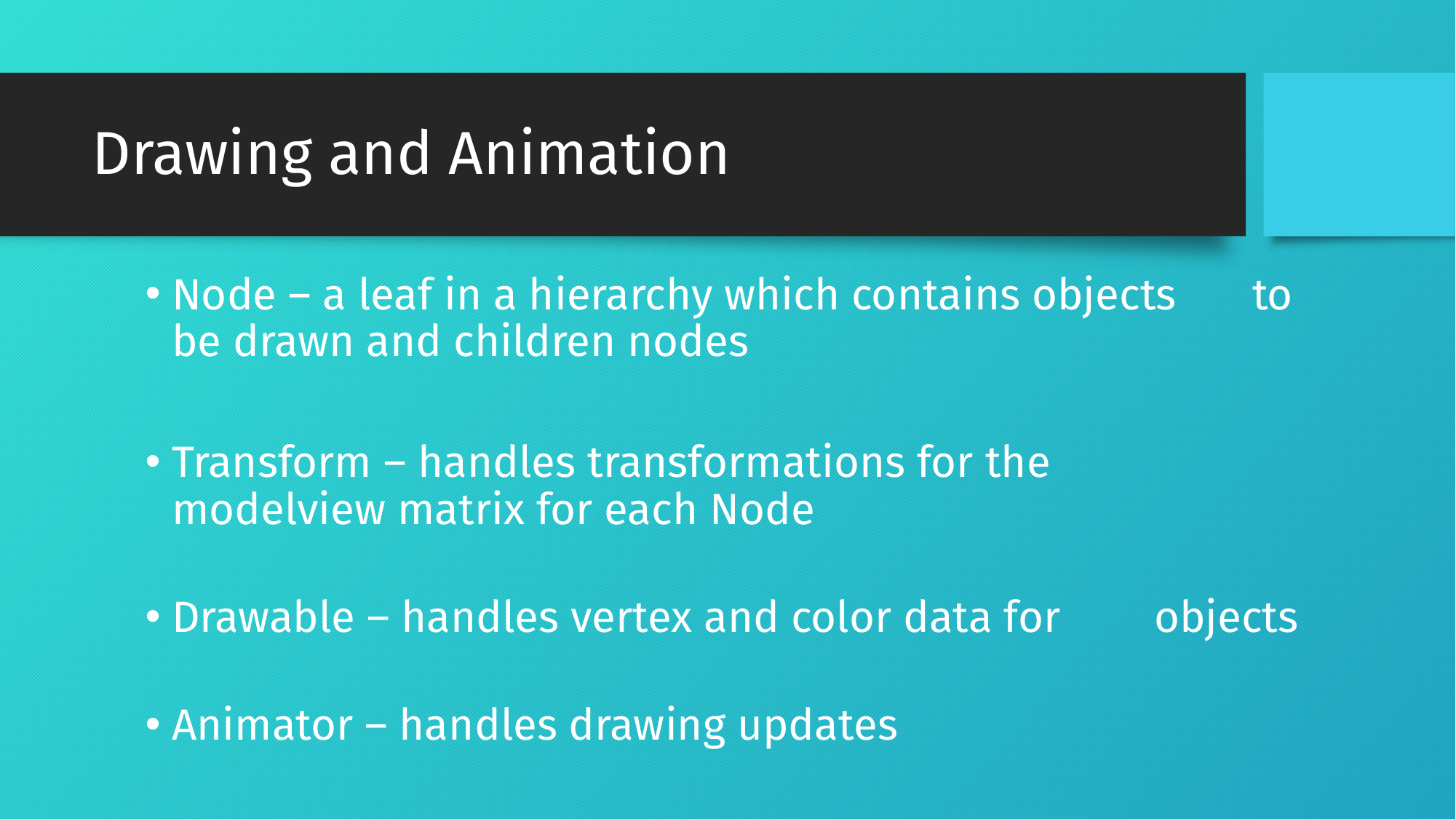

# Drawing and Animation
Node – a leaf in a hierarchy which contains objects 	to be drawn and children nodes

Transform – handles transformations for the 		modelview matrix for each Node

Drawable – handles vertex and color data for 	objects

Animator – handles drawing updates